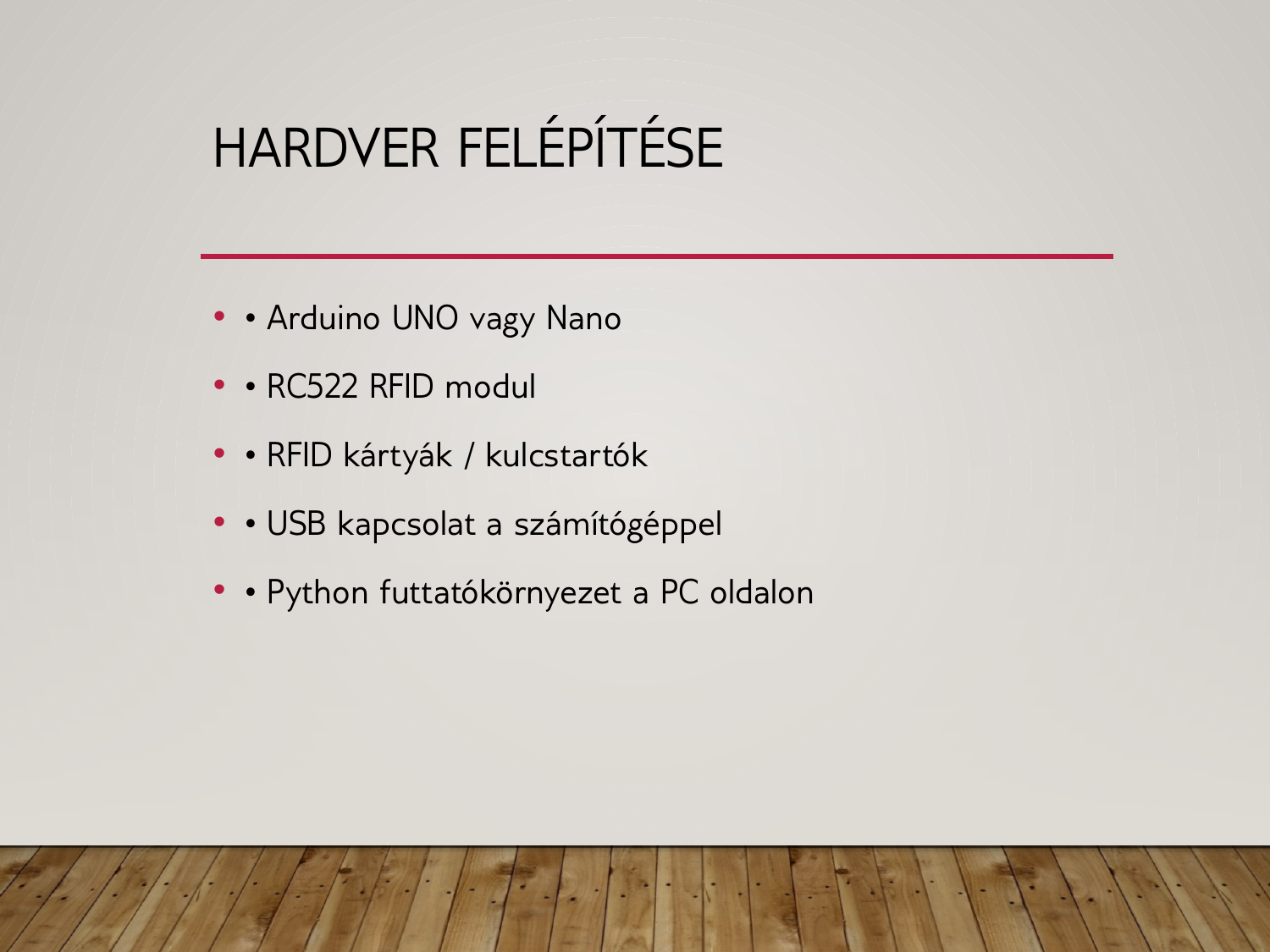

# Hardver felépítése
• Arduino UNO vagy Nano
• RC522 RFID modul
• RFID kártyák / kulcstartók
• USB kapcsolat a számítógéppel
• Python futtatókörnyezet a PC oldalon